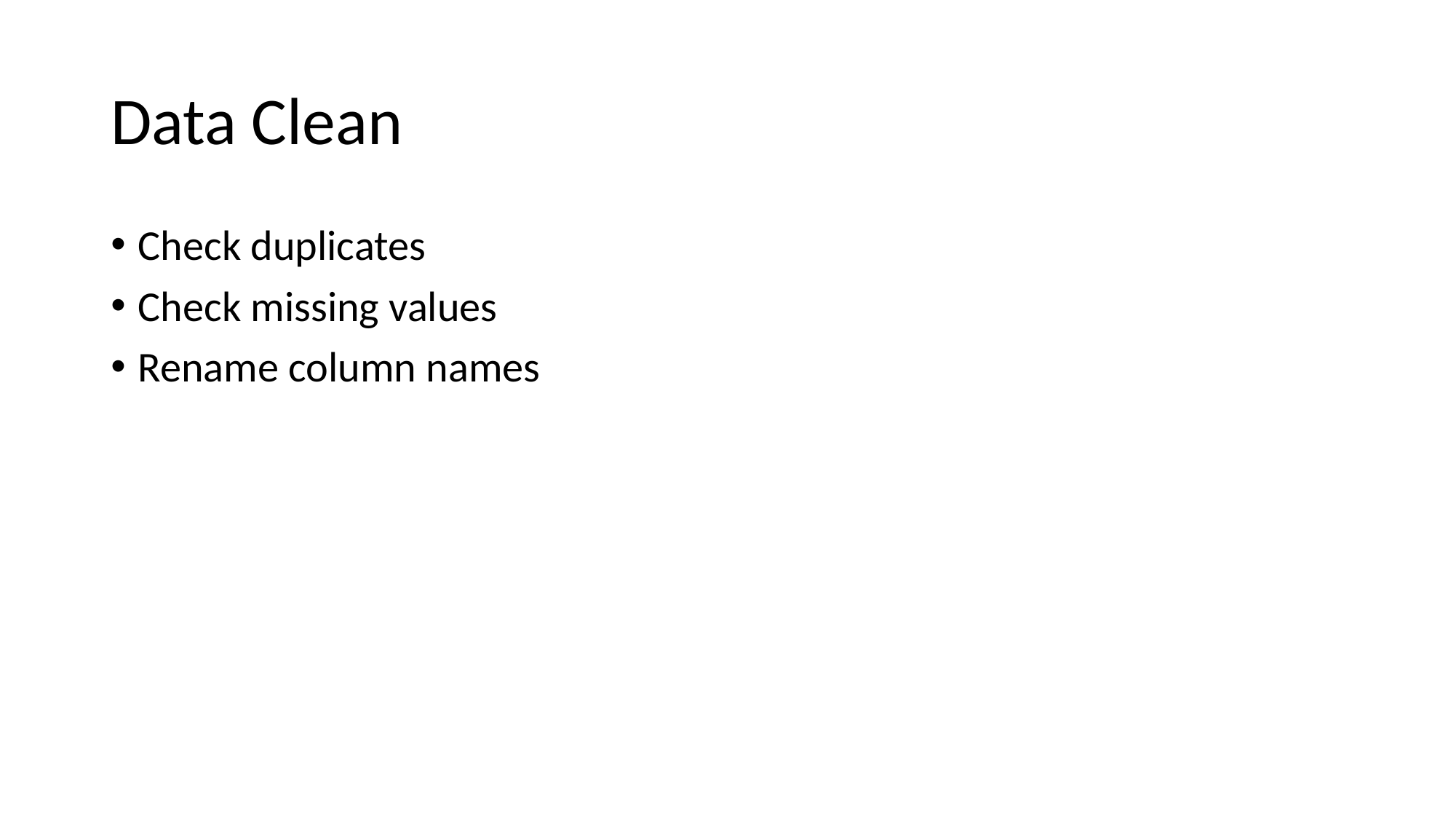

# Data Clean
Check duplicates
Check missing values
Rename column names